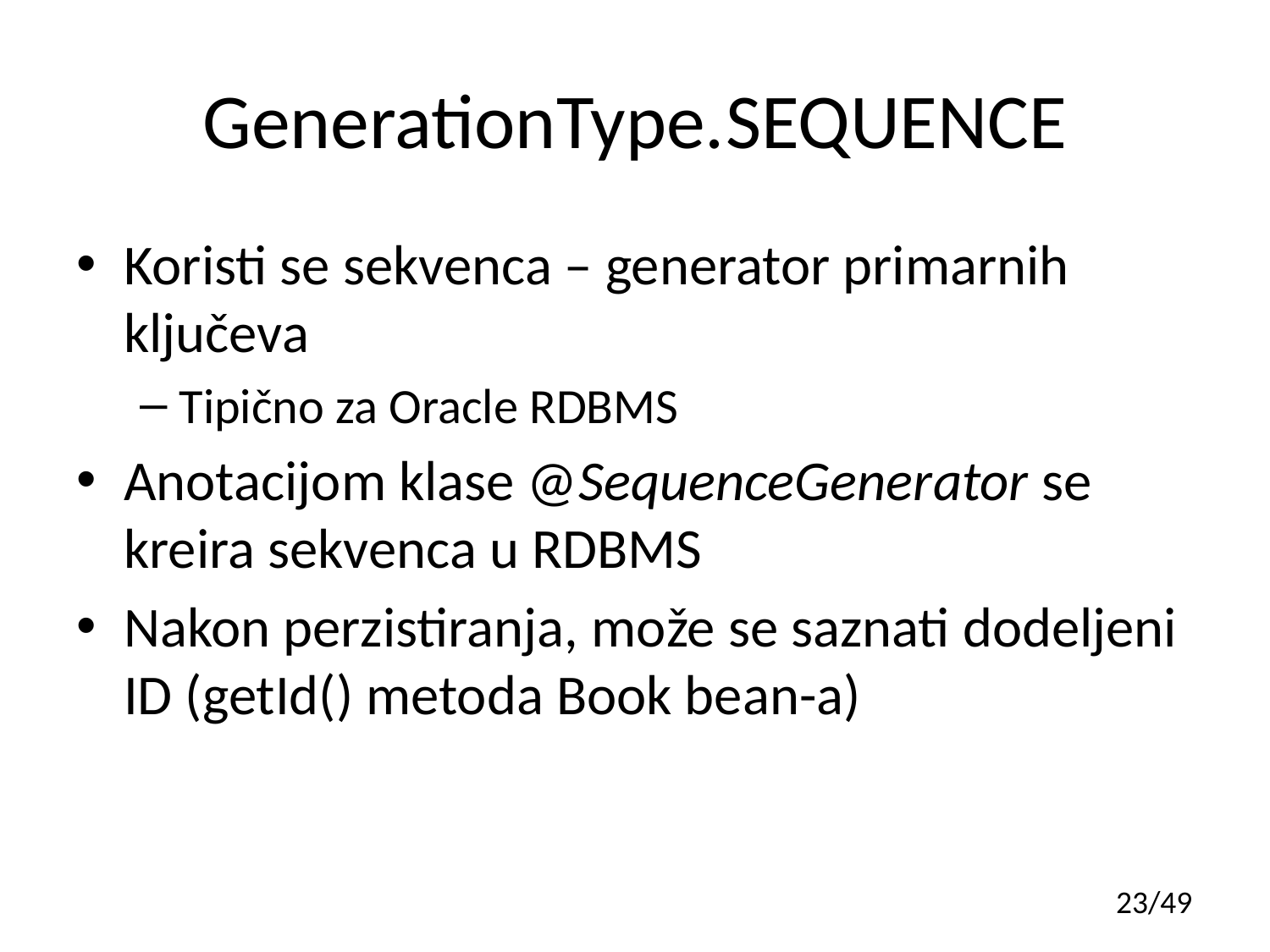

# GenerationType.SEQUENCE
Koristi se sekvenca – generator primarnih ključeva
Tipično za Oracle RDBMS
Anotacijom klase @SequenceGenerator se kreira sekvenca u RDBMS
Nakon perzistiranja, može se saznati dodeljeni ID (getId() metoda Book bean-a)